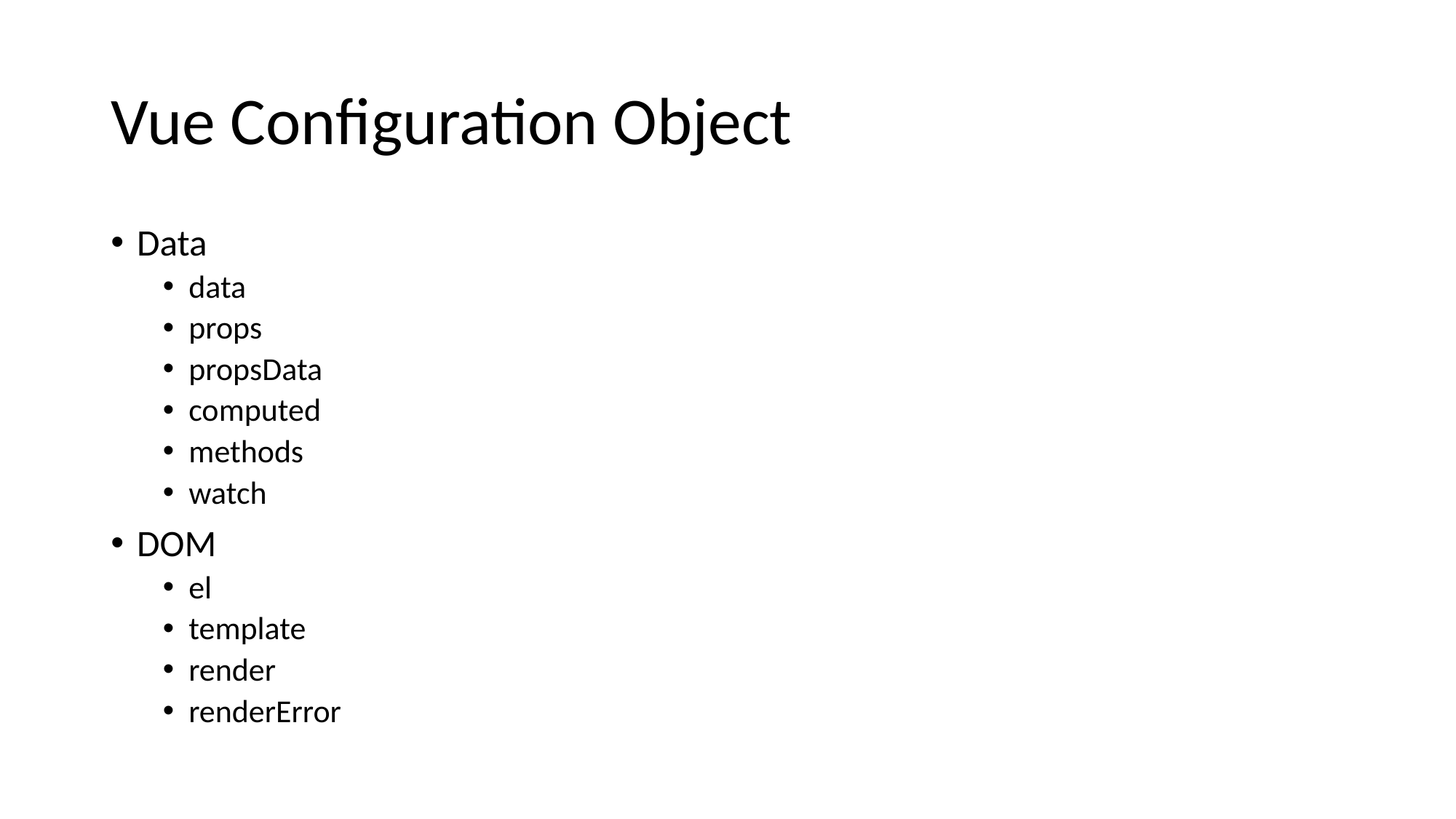

# Vue Configuration Object
Data
data
props
propsData
computed
methods
watch
DOM
el
template
render
renderError